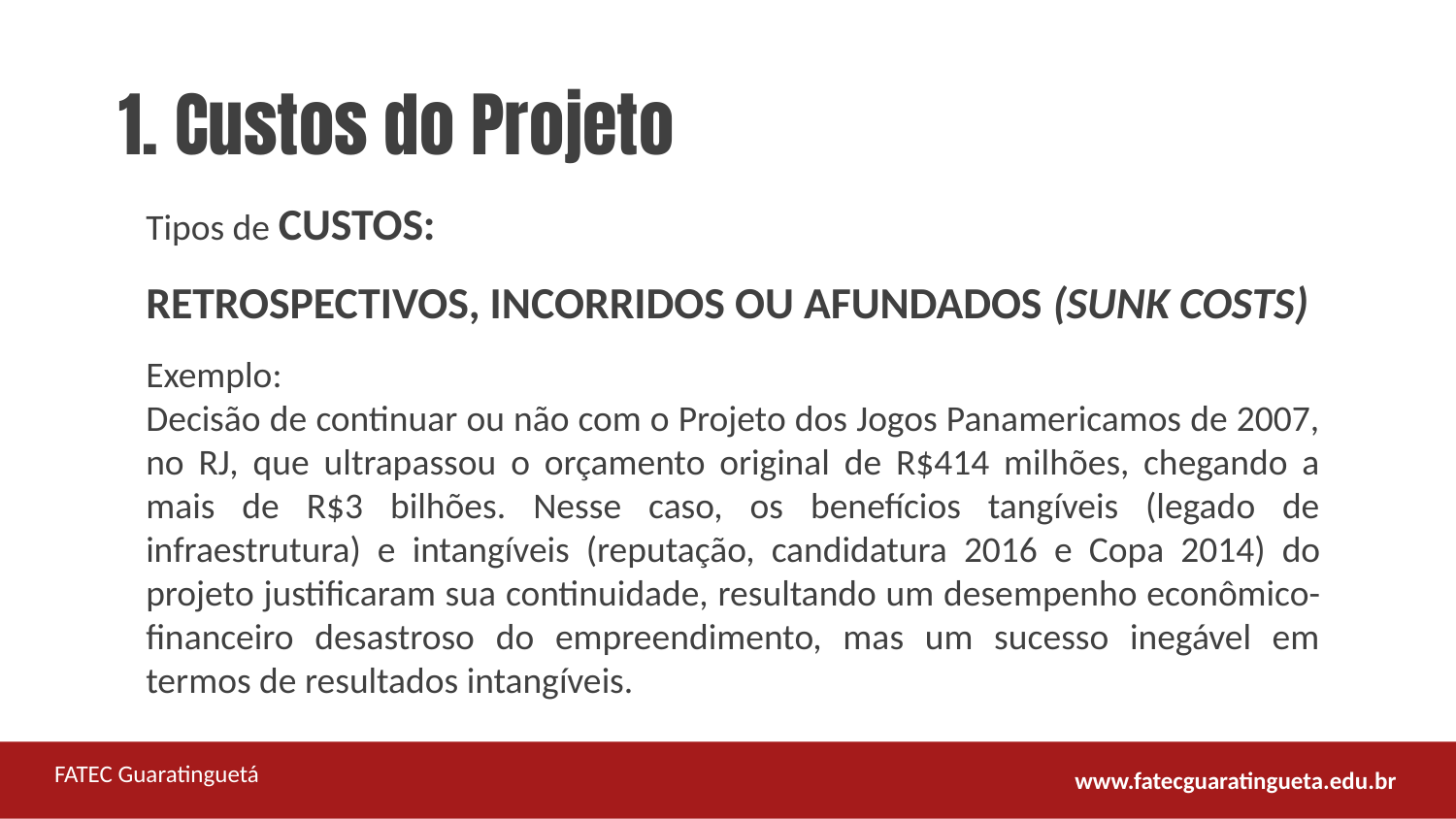

1. Custos do Projeto
Tipos de CUSTOS:
RETROSPECTIVOS, INCORRIDOS OU AFUNDADOS (SUNK COSTS)

Exemplo:
Decisão de continuar ou não com o Projeto dos Jogos Panamericamos de 2007, no RJ, que ultrapassou o orçamento original de R$414 milhões, chegando a mais de R$3 bilhões. Nesse caso, os benefícios tangíveis (legado de infraestrutura) e intangíveis (reputação, candidatura 2016 e Copa 2014) do projeto justificaram sua continuidade, resultando um desempenho econômico-financeiro desastroso do empreendimento, mas um sucesso inegável em termos de resultados intangíveis.
FATEC Guaratinguetá
www.fatecguaratingueta.edu.br